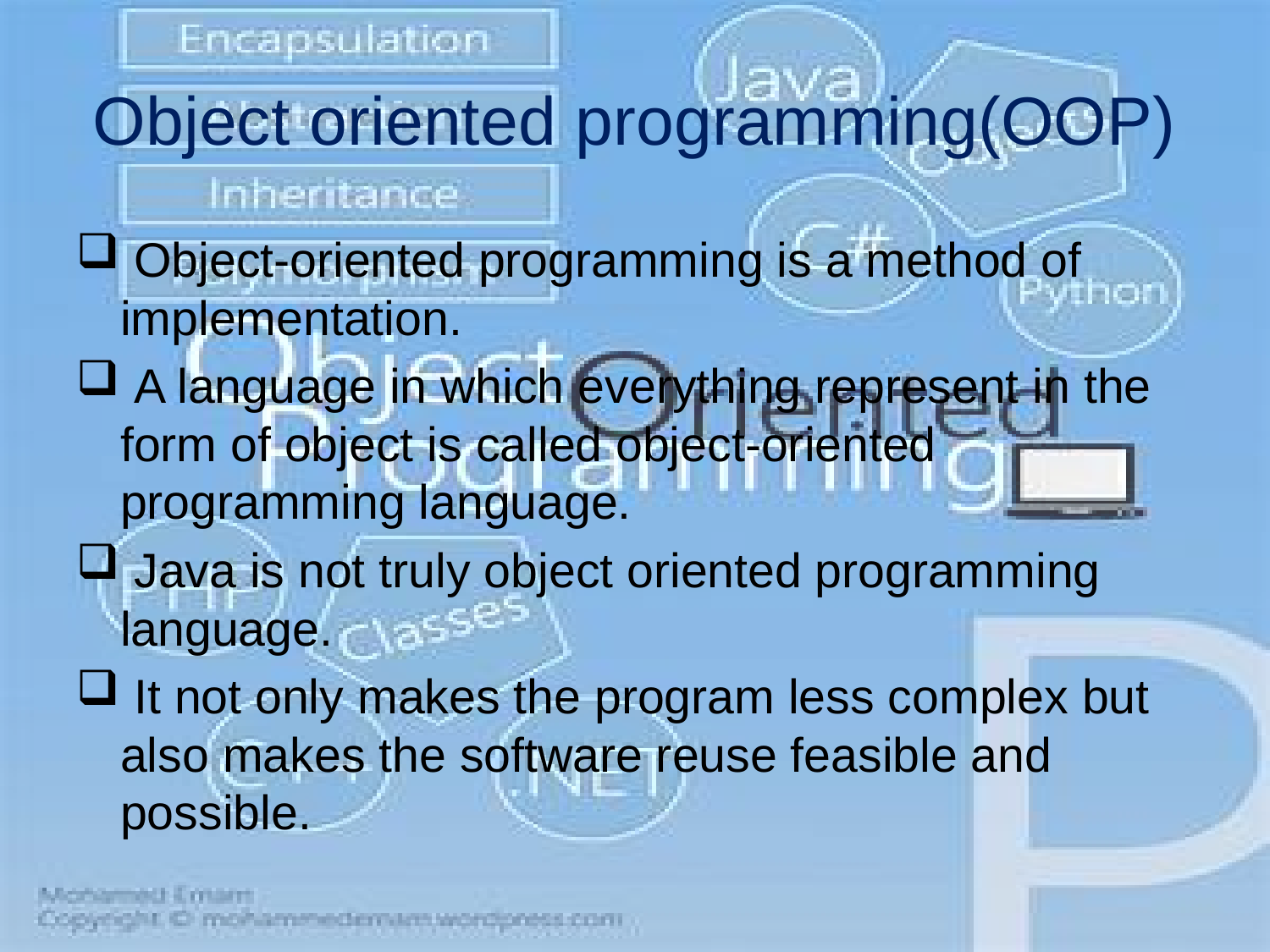

# Object oriented programming(OOP)
 Object-oriented programming is a method of implementation.
 A language in which everything represent in the form of object is called object-oriented programming language.
 Java is not truly object oriented programming language.
 It not only makes the program less complex but also makes the software reuse feasible and possible.